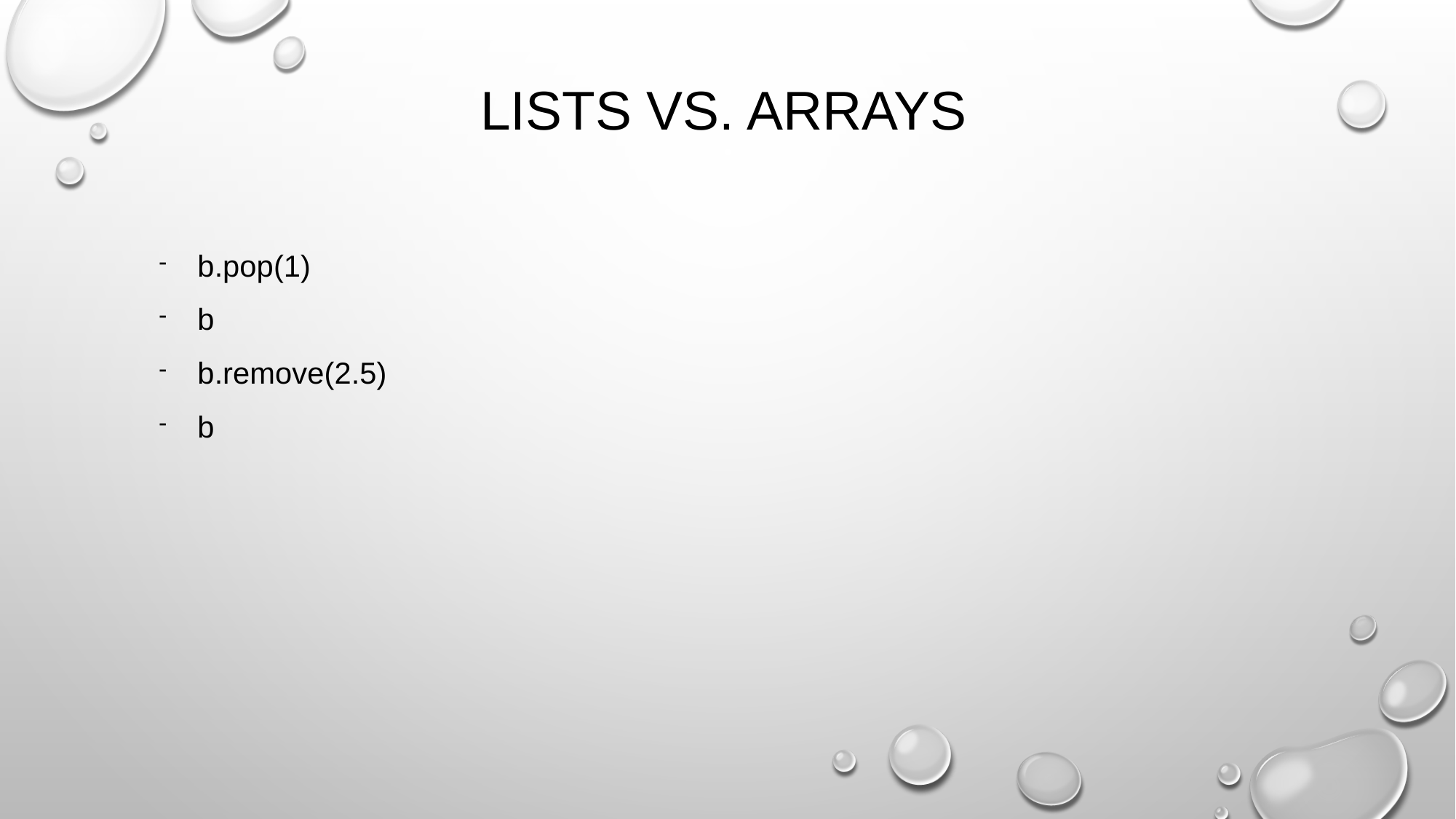

Lists vs. arrays

b.pop(1)
b
b.remove(2.5)
b